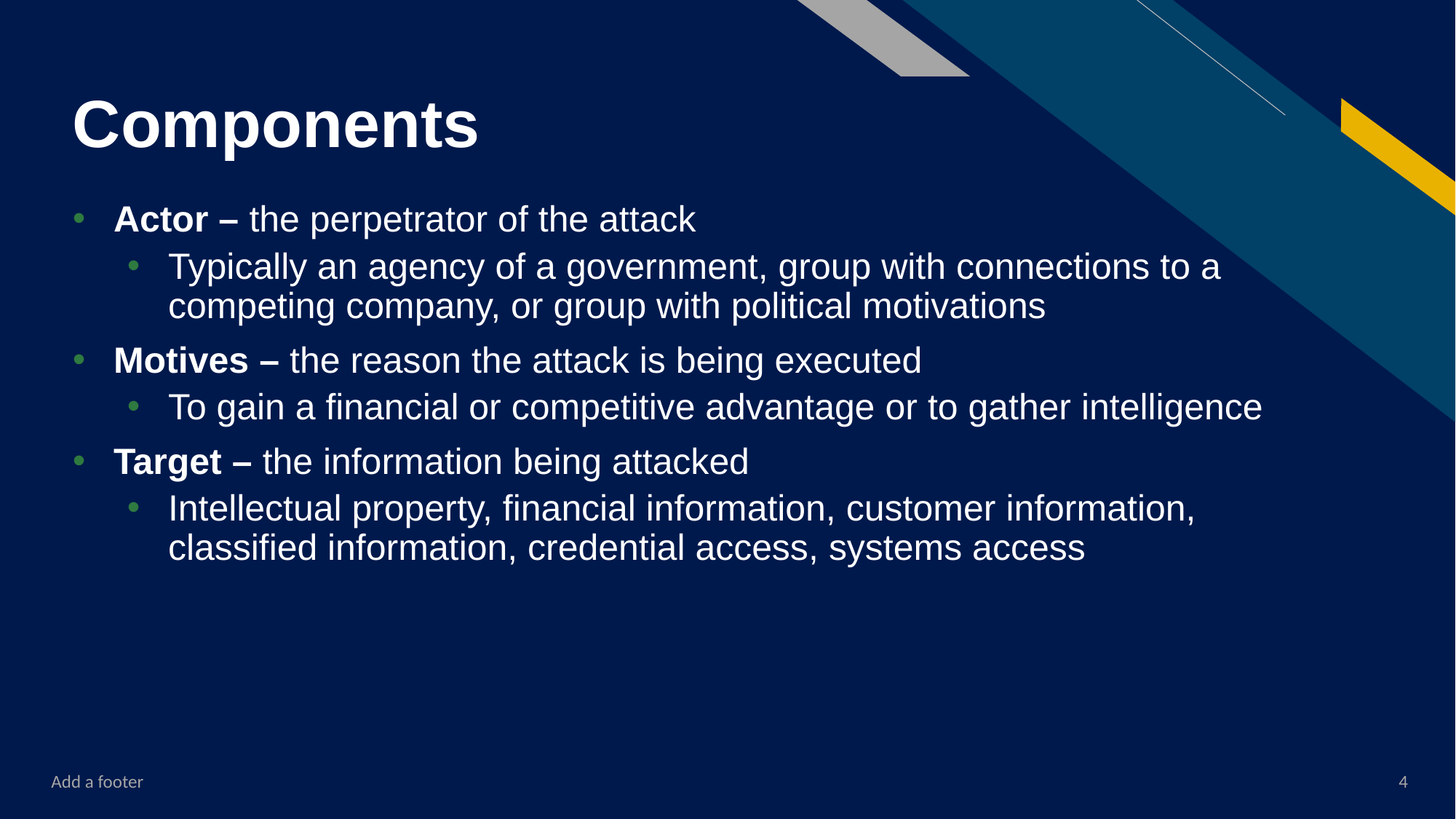

# Components
Actor – the perpetrator of the attack
Typically an agency of a government, group with connections to a competing company, or group with political motivations
Motives – the reason the attack is being executed
To gain a financial or competitive advantage or to gather intelligence
Target – the information being attacked
Intellectual property, financial information, customer information, classified information, credential access, systems access
Add a footer
4